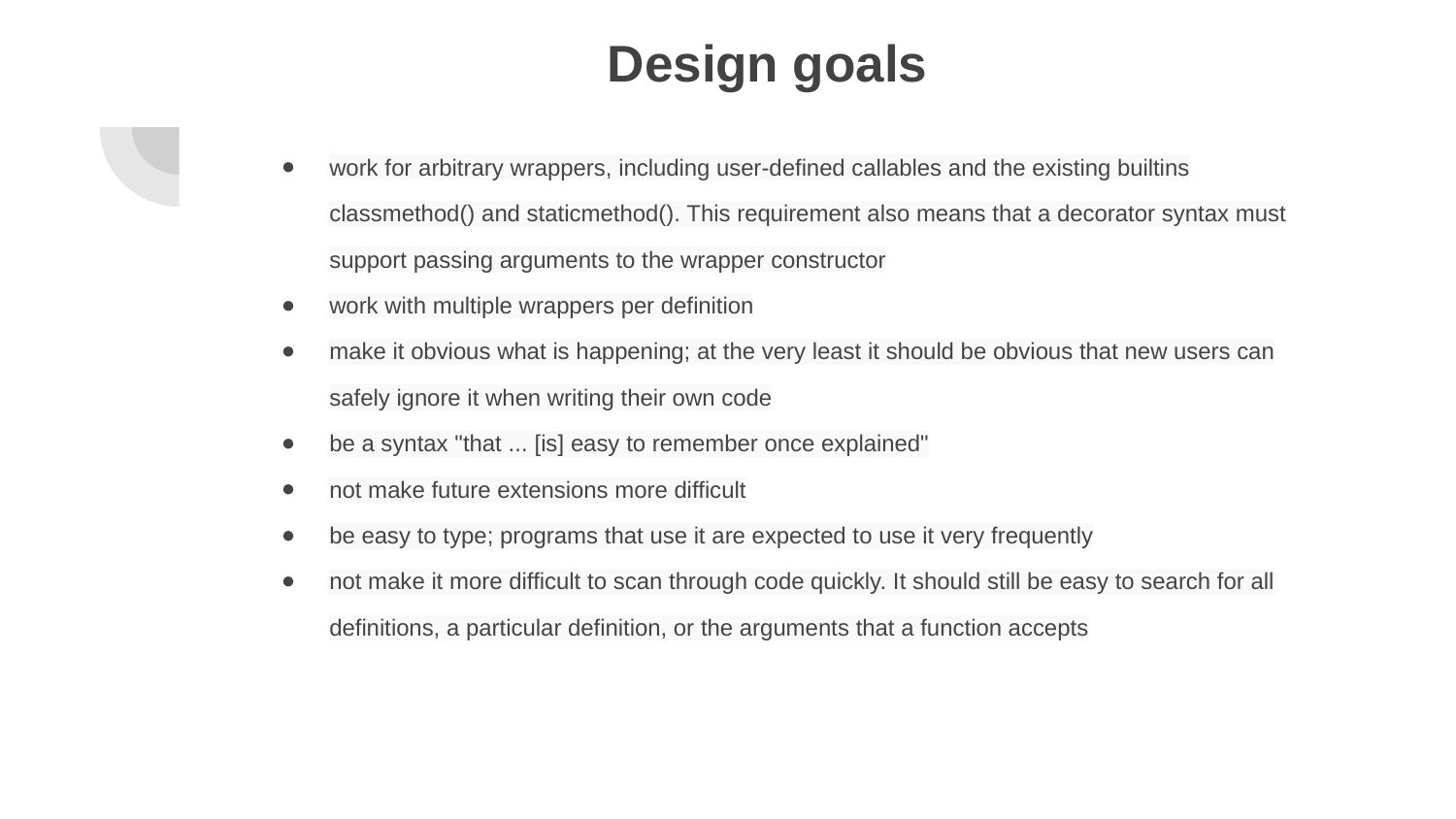

# Design goals
work for arbitrary wrappers, including user-defined callables and the existing builtins classmethod() and staticmethod(). This requirement also means that a decorator syntax must support passing arguments to the wrapper constructor
work with multiple wrappers per definition
make it obvious what is happening; at the very least it should be obvious that new users can safely ignore it when writing their own code
be a syntax "that ... [is] easy to remember once explained"
not make future extensions more difficult
be easy to type; programs that use it are expected to use it very frequently
not make it more difficult to scan through code quickly. It should still be easy to search for all definitions, a particular definition, or the arguments that a function accepts